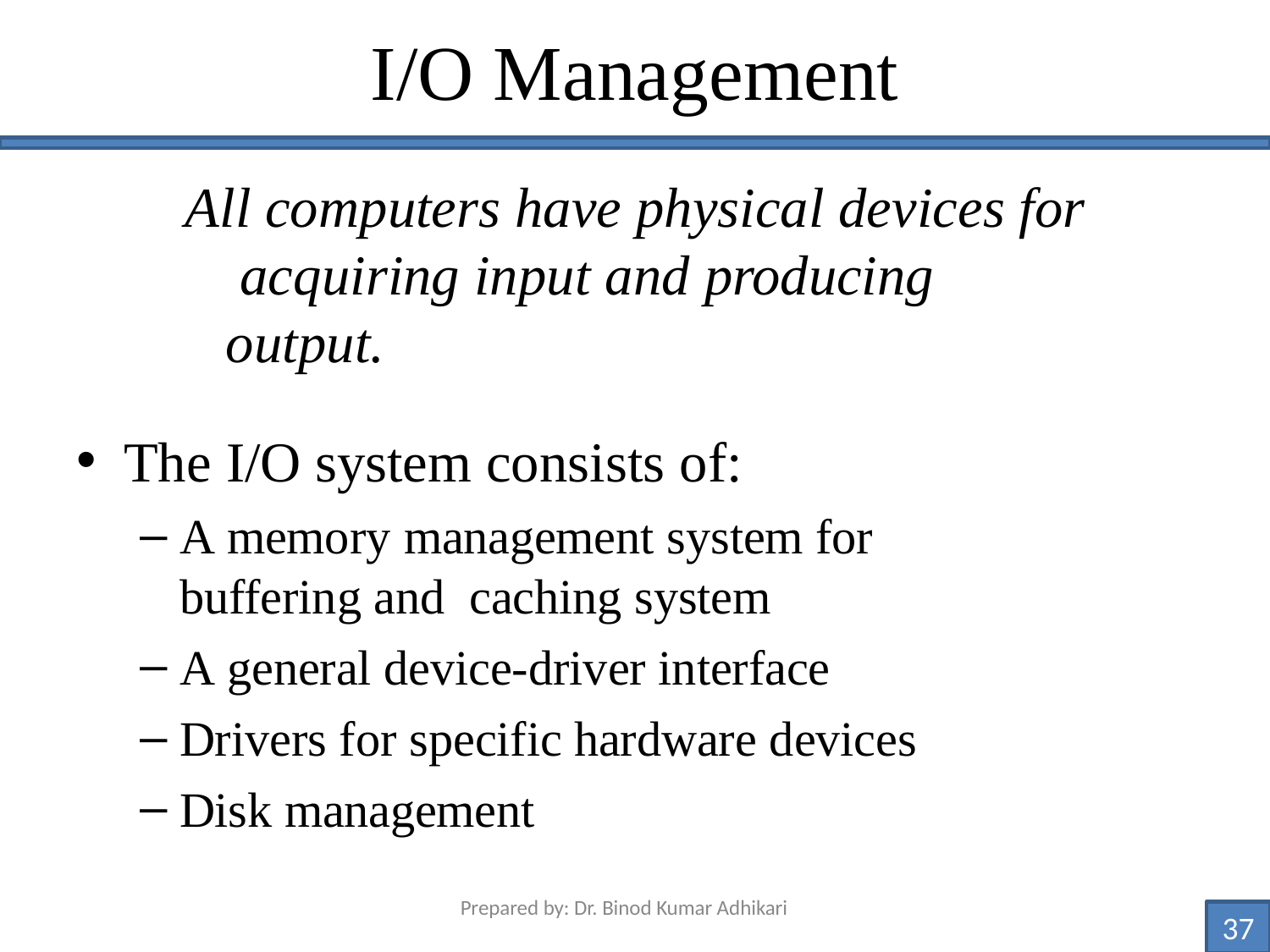

# I/O Management
All computers have physical devices for  acquiring input and producing output.

The I/O system consists of:
A memory management system for	buffering and  caching system
A general device-driver interface
Drivers for specific hardware devices
Disk management
Prepared by: Dr. Binod Kumar Adhikari